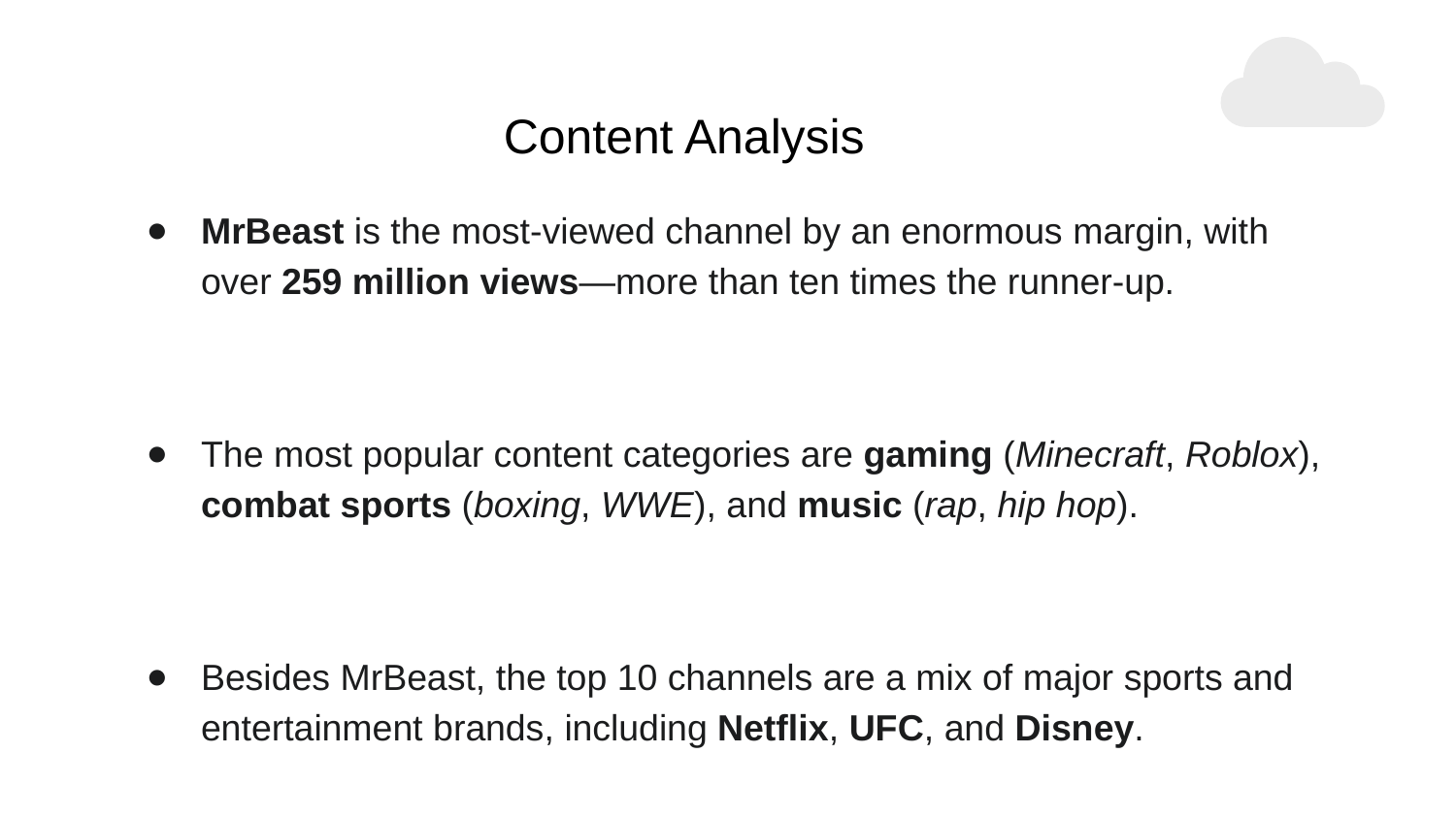

Content Analysis

MrBeast is the most-viewed channel by an enormous margin, with over 259 million views—more than ten times the runner-up.

The most popular content categories are gaming (Minecraft, Roblox), combat sports (boxing, WWE), and music (rap, hip hop).

Besides MrBeast, the top 10 channels are a mix of major sports and entertainment brands, including Netflix, UFC, and Disney.